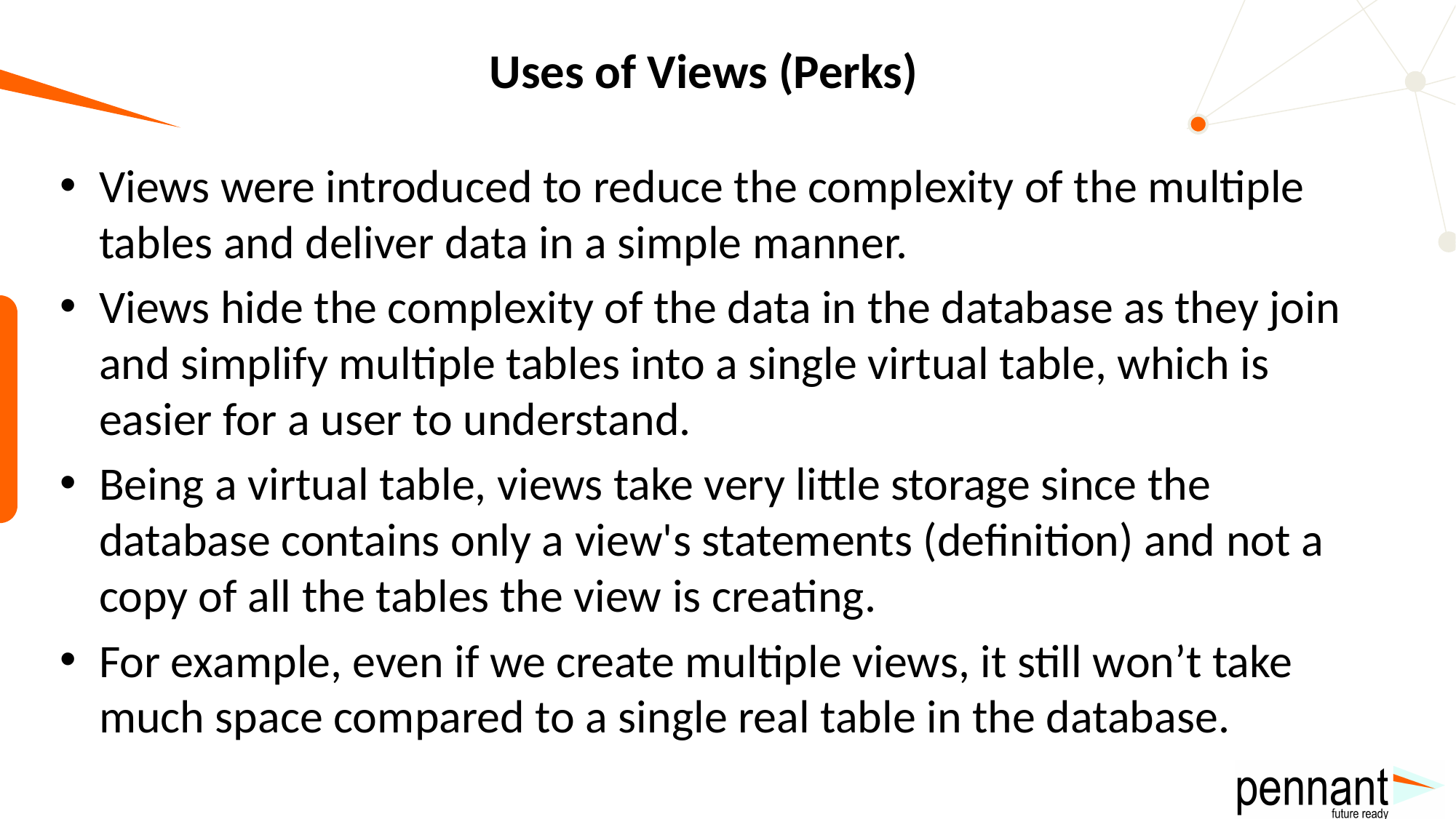

# Uses of Views (Perks)
Views were introduced to reduce the complexity of the multiple tables and deliver data in a simple manner.
Views hide the complexity of the data in the database as they join and simplify multiple tables into a single virtual table, which is easier for a user to understand.
Being a virtual table, views take very little storage since the database contains only a view's statements (definition) and not a copy of all the tables the view is creating.
For example, even if we create multiple views, it still won’t take much space compared to a single real table in the database.